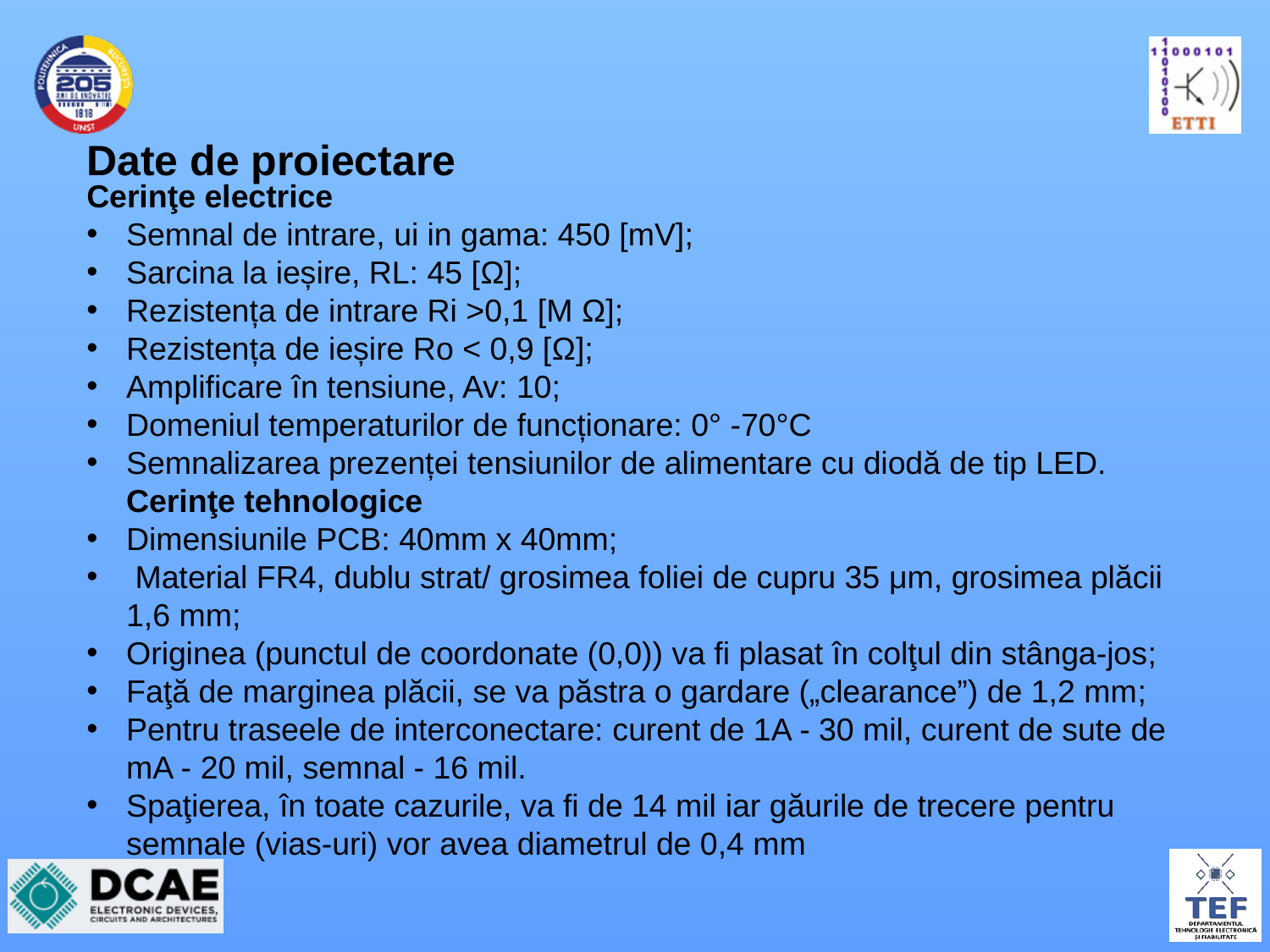

# Date de proiectare
Cerinţe electrice
Semnal de intrare, ui in gama: 450 [mV];
Sarcina la ieșire, RL: 45 [Ω];
Rezistența de intrare Ri >0,1 [M Ω];
Rezistența de ieșire Ro < 0,9 [Ω];
Amplificare în tensiune, Av: 10;
Domeniul temperaturilor de funcționare: 0° -70°C
Semnalizarea prezenței tensiunilor de alimentare cu diodă de tip LED.
Cerinţe tehnologice
Dimensiunile PCB: 40mm x 40mm;
 Material FR4, dublu strat/ grosimea foliei de cupru 35 μm, grosimea plăcii 1,6 mm;
Originea (punctul de coordonate (0,0)) va fi plasat în colţul din stânga-jos;
Faţă de marginea plăcii, se va păstra o gardare („clearance”) de 1,2 mm;
Pentru traseele de interconectare: curent de 1A - 30 mil, curent de sute de mA - 20 mil, semnal - 16 mil.
Spaţierea, în toate cazurile, va fi de 14 mil iar găurile de trecere pentru semnale (vias-uri) vor avea diametrul de 0,4 mm